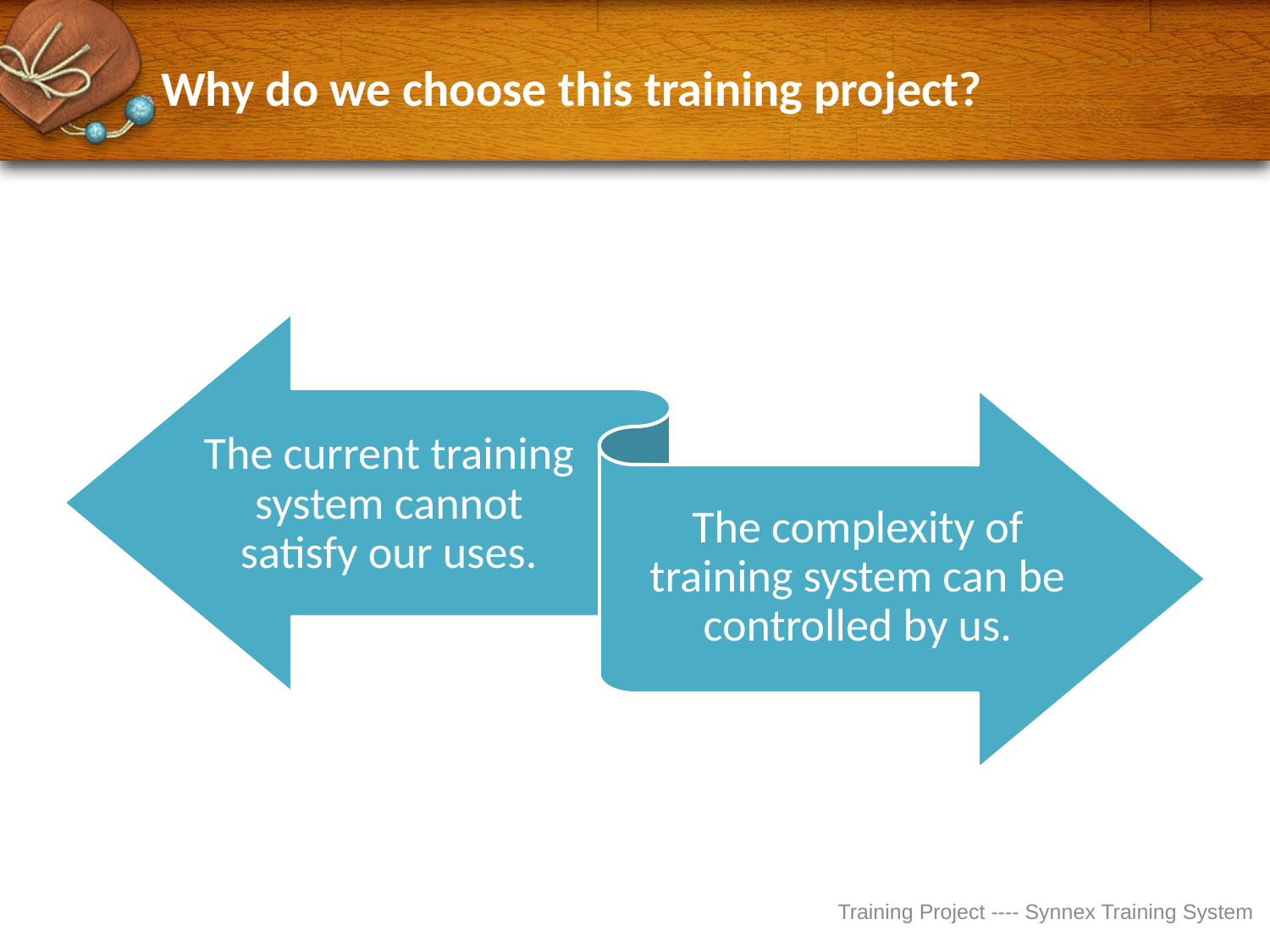

# Why do we choose this training project?
The current training system cannot satisfy our uses.
The complexity of training system can be controlled by us.
Training Project ---- Synnex Training System